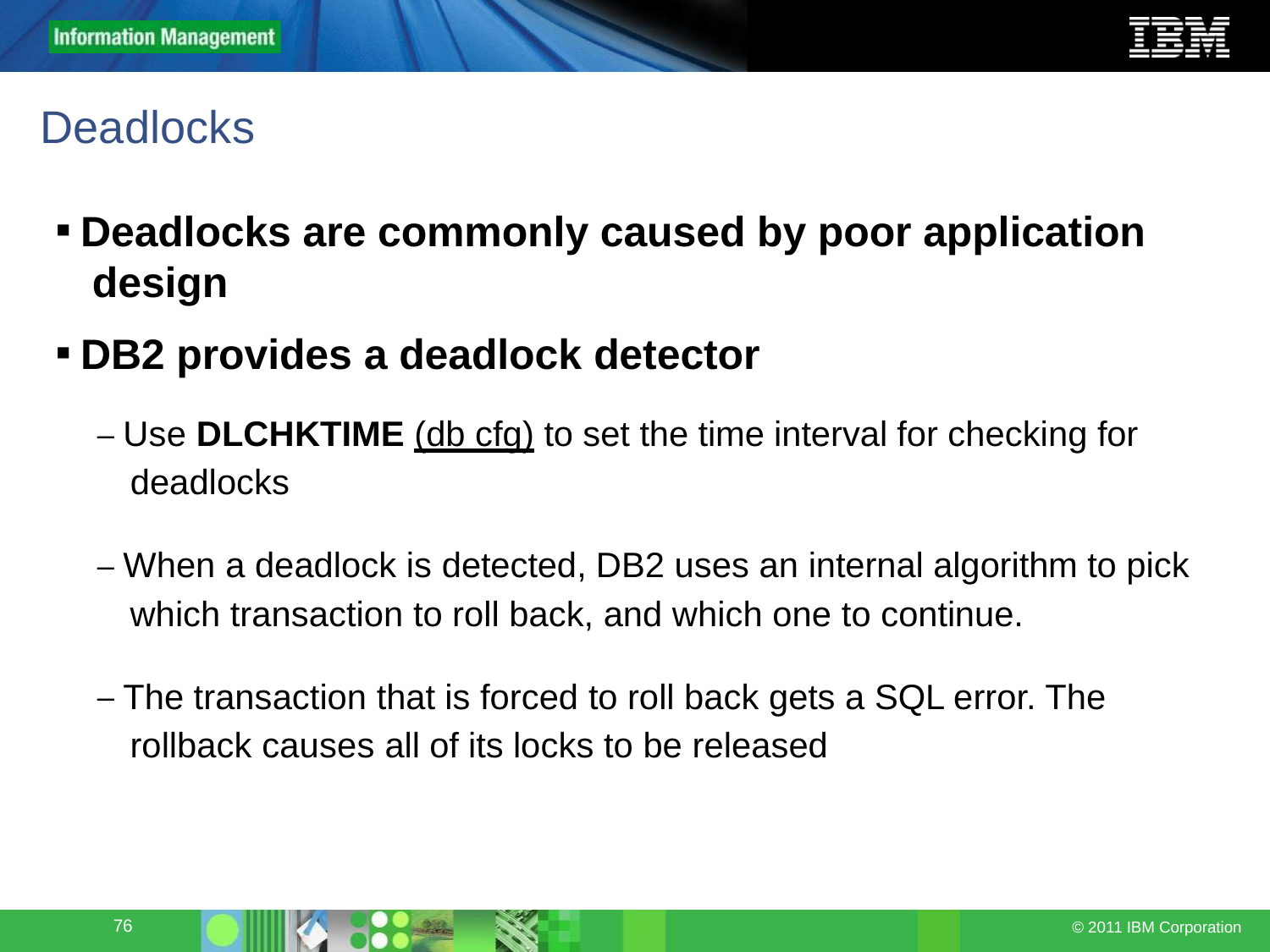

# Deadlocks
Deadlocks are commonly caused by poor application  design
DB2 provides a deadlock detector
– Use DLCHKTIME (db cfg) to set the time interval for checking for  deadlocks
– When a deadlock is detected, DB2 uses an internal algorithm to pick  which transaction to roll back, and which one to continue.
– The transaction that is forced to roll back gets a SQL error. The  rollback causes all of its locks to be released
76
© 2011 IBM Corporation